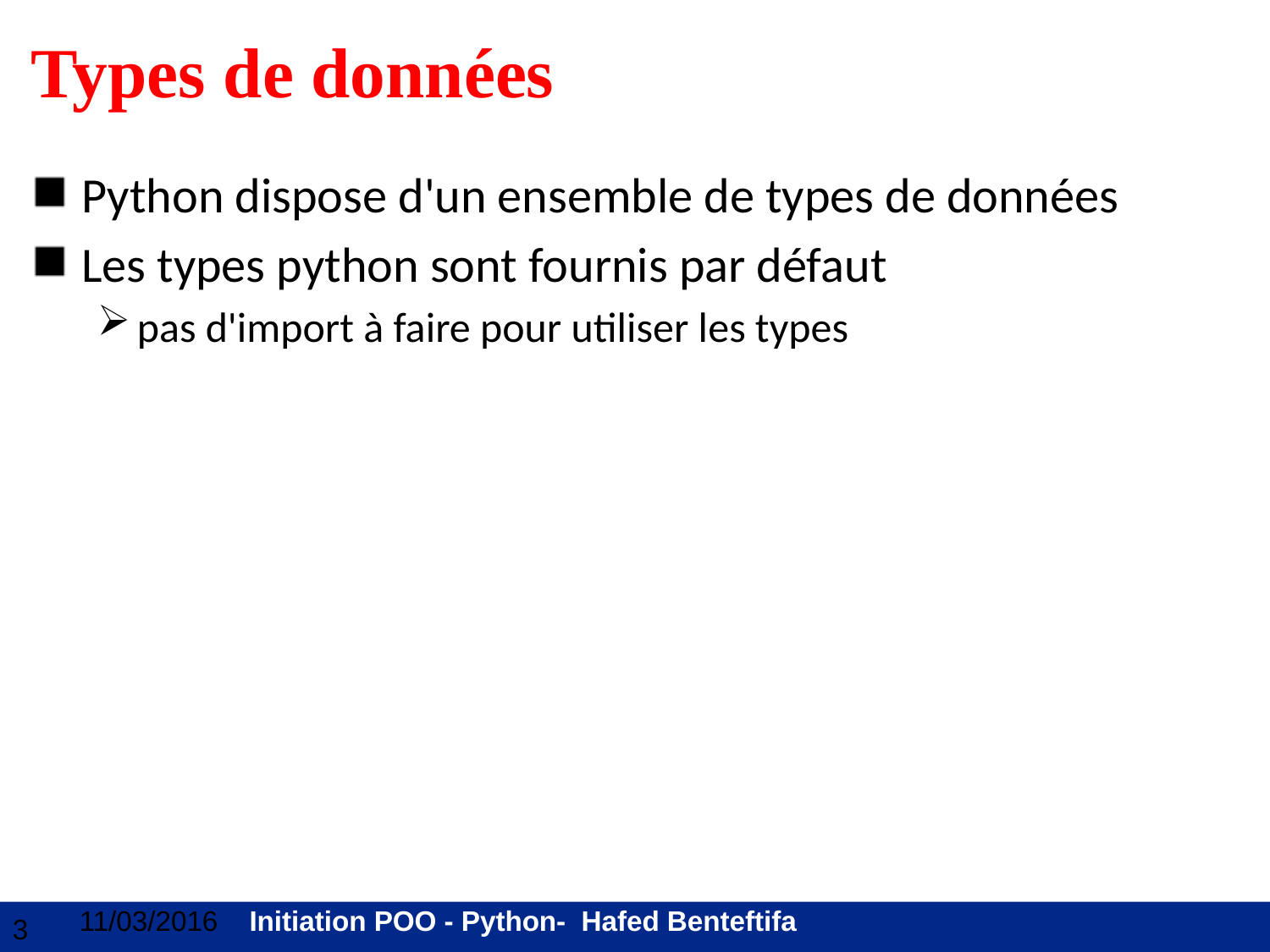

# Types de données
Python dispose d'un ensemble de types de données
Les types python sont fournis par défaut
pas d'import à faire pour utiliser les types